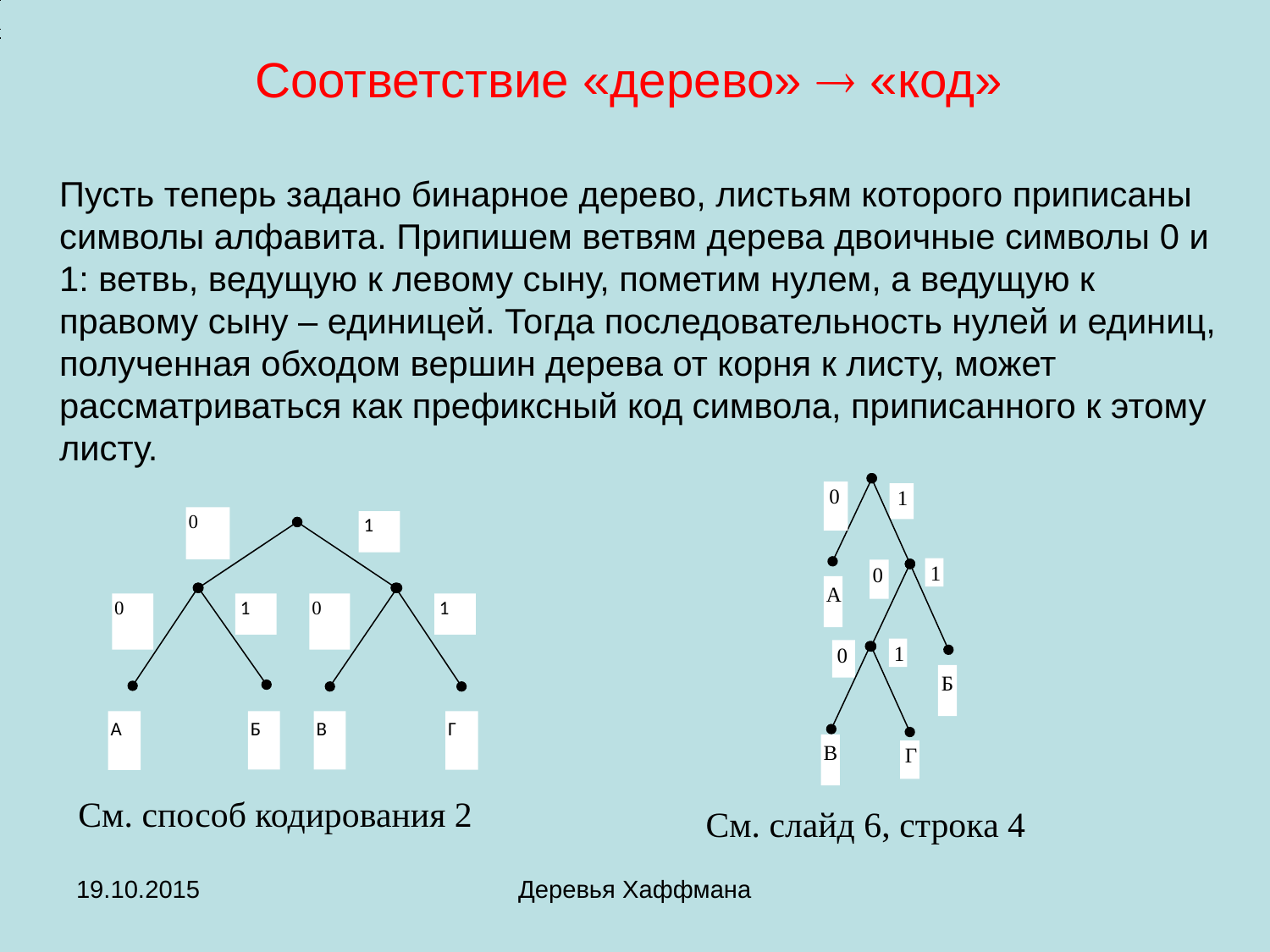

# Соответствие «дерево» → «код»

Пусть теперь задано бинарное дерево, листьям которого приписаны символы алфавита. Припишем ветвям дерева двоичные символы 0 и 1: ветвь, ведущую к левому сыну, пометим нулем, а ведущую к правому сыну – единицей. Тогда последовательность нулей и единиц, полученная обходом вершин дерева от корня к листу, может рассматриваться как префиксный код символа, приписанного к этому листу.

0
А
1
0
Б
1
1
Г
0
В

0
1
0
1
0
1
А
Б
В
Г
См. способ кодирования 2
См. слайд 6, строка 4
19.10.2015
Деревья Хаффмана
8